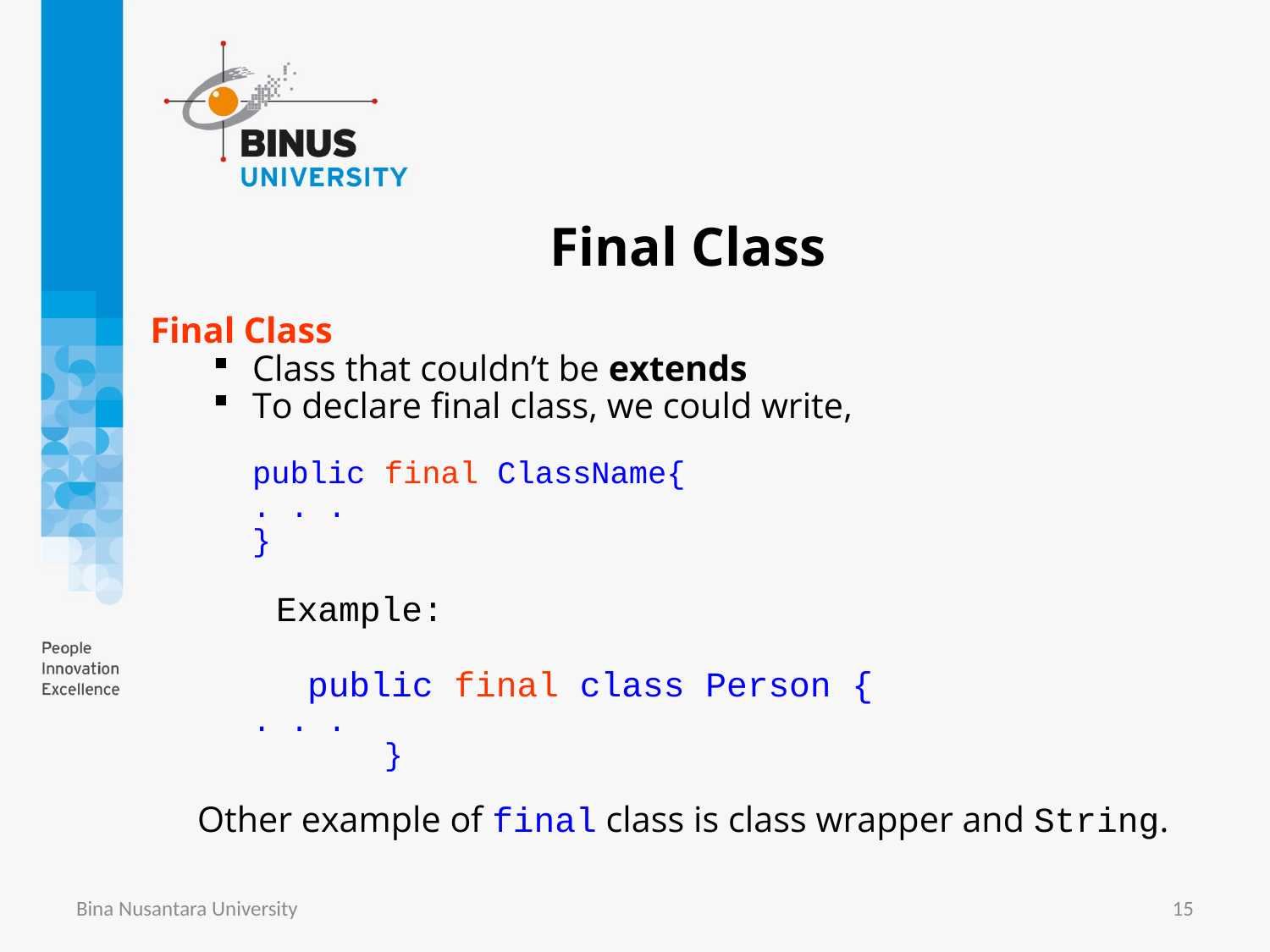

# Final Class
Final Class
Class that couldn’t be extends
To declare final class, we could write,
		public final ClassName{
		. . .
	}

Example:
public final class Person {
			. . .
	       }

	Other example of final class is class wrapper and String.
Bina Nusantara University
15